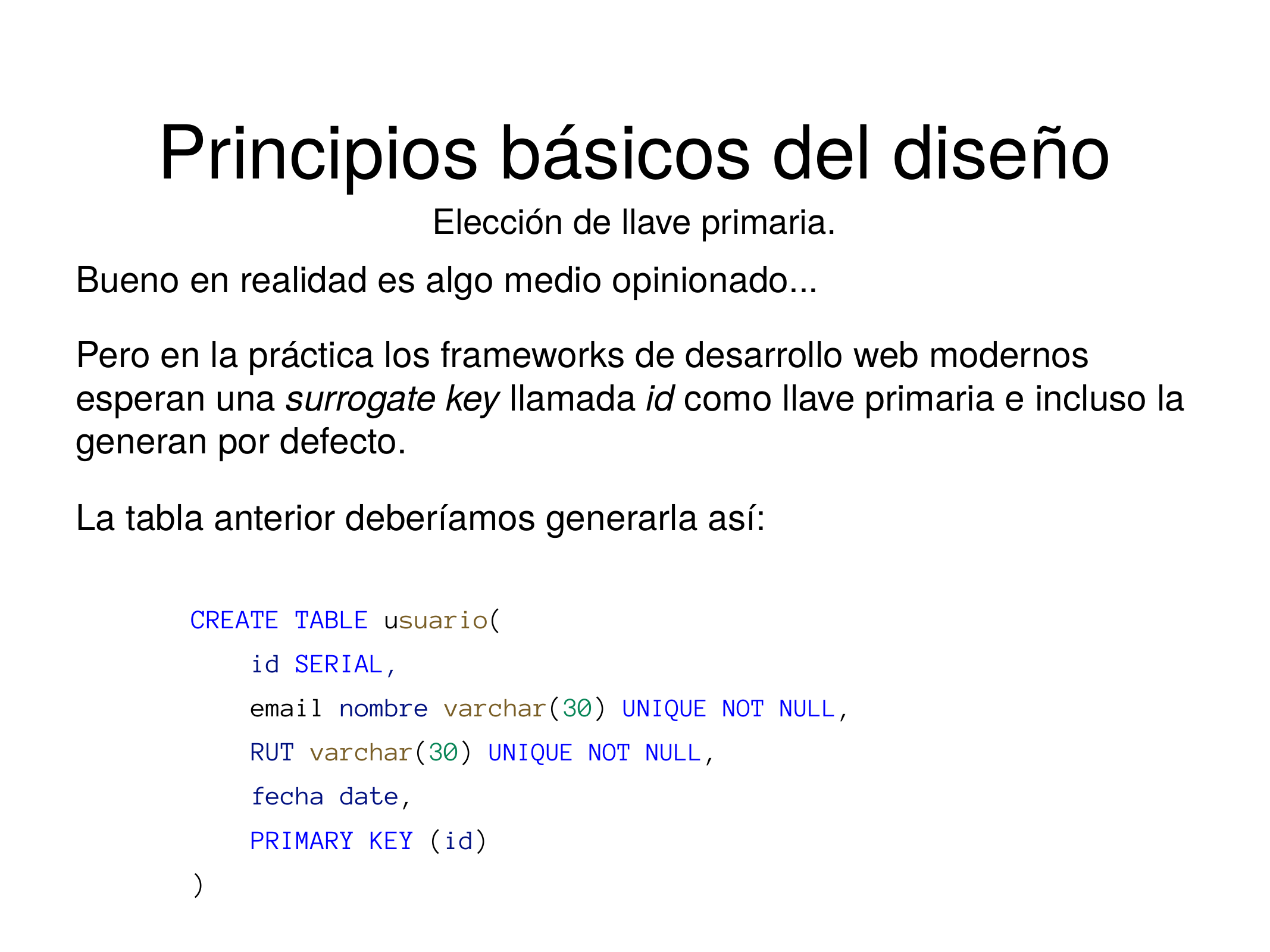

Principios básicos del diseño
Elección de llave primaria.
Bueno en realidad es algo medio opinionado...
Pero en la práctica los frameworks de desarrollo web modernos esperan una surrogate key llamada id como llave primaria e incluso la generan por defecto.
La tabla anterior deberíamos generarla así:
CREATE TABLE usuario(
    id SERIAL,
    email nombre varchar(30) UNIQUE NOT NULL,
    RUT varchar(30) UNIQUE NOT NULL,
    fecha date,
    PRIMARY KEY (id)
)